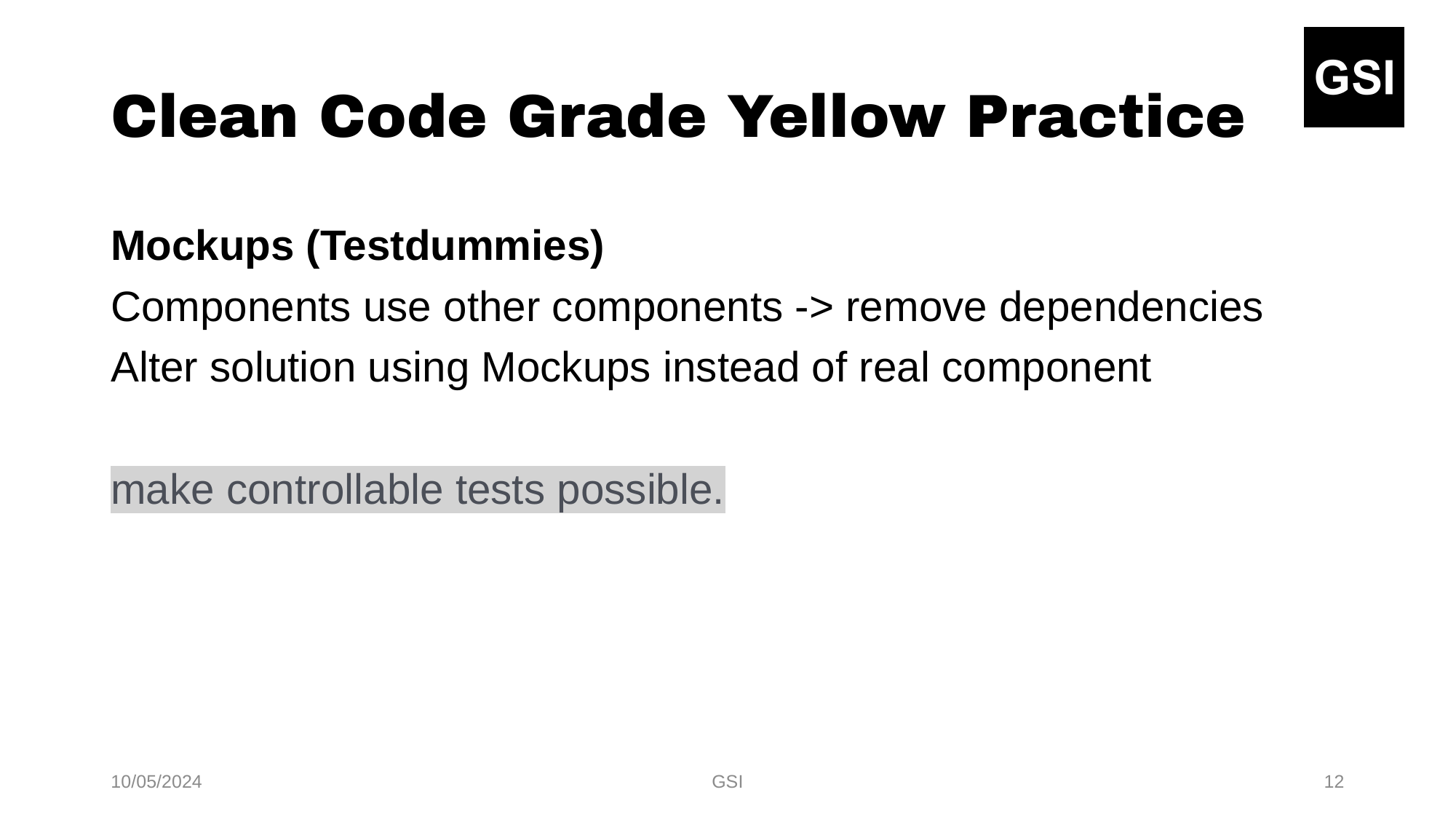

# Clean Code Grade Yellow Practice
Mockups (Testdummies)
Components use other components -> remove dependencies
Alter solution using Mockups instead of real component

make controllable tests possible.

10/05/2024
GSI
12